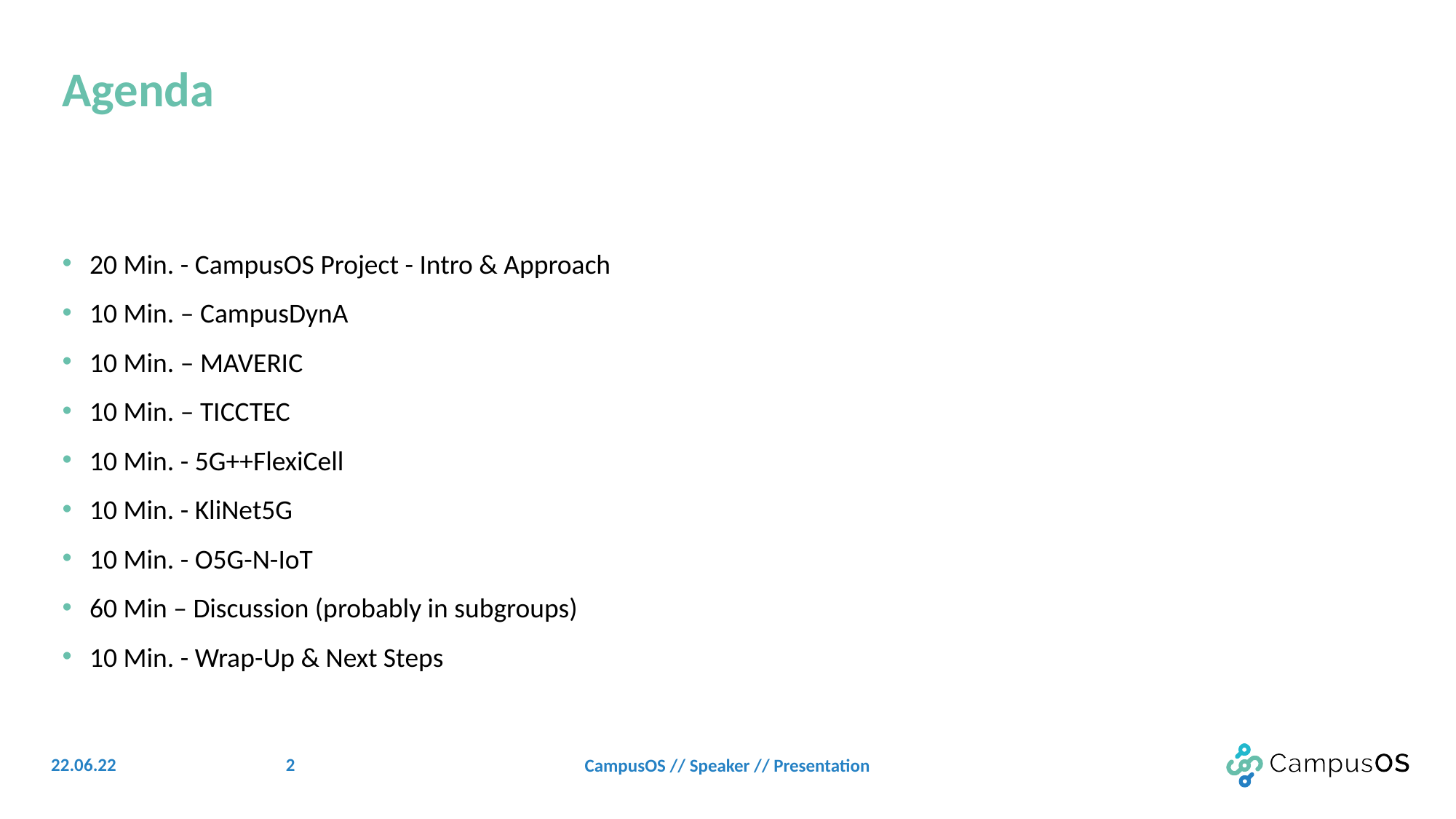

# Agenda

20 Min. - CampusOS Project - Intro & Approach
10 Min. – CampusDynA
10 Min. – MAVERIC
10 Min. – TICCTEC
10 Min. - 5G++FlexiCell
10 Min. - KliNet5G
10 Min. - O5G-N-IoT
60 Min – Discussion (probably in subgroups)
10 Min. - Wrap-Up & Next Steps
2
22.06.22
CampusOS // Speaker // Presentation